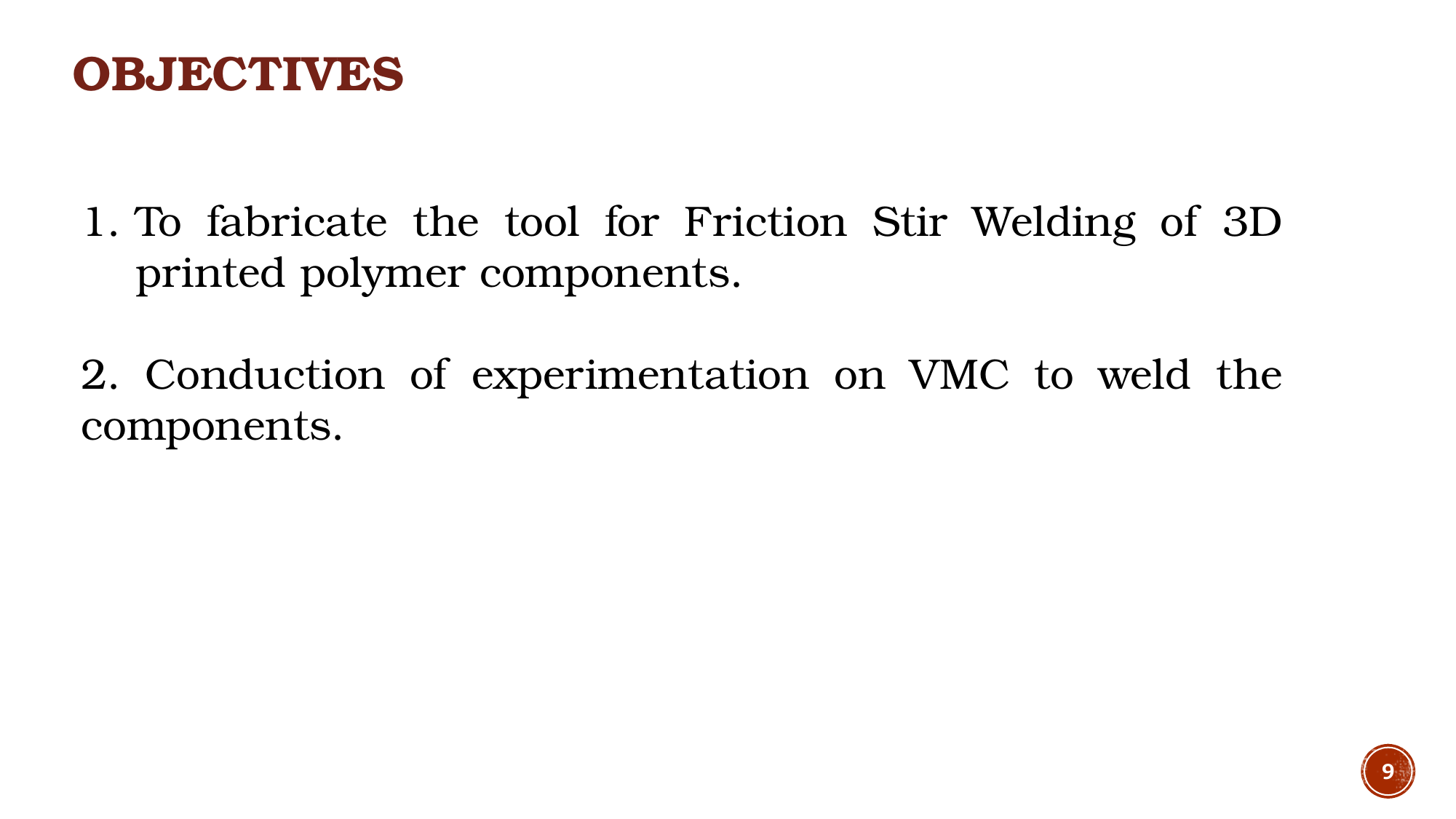

OBJECTIVES
To fabricate the tool for Friction Stir Welding of 3D printed polymer components.

2. Conduction of experimentation on VMC to weld the components.
9